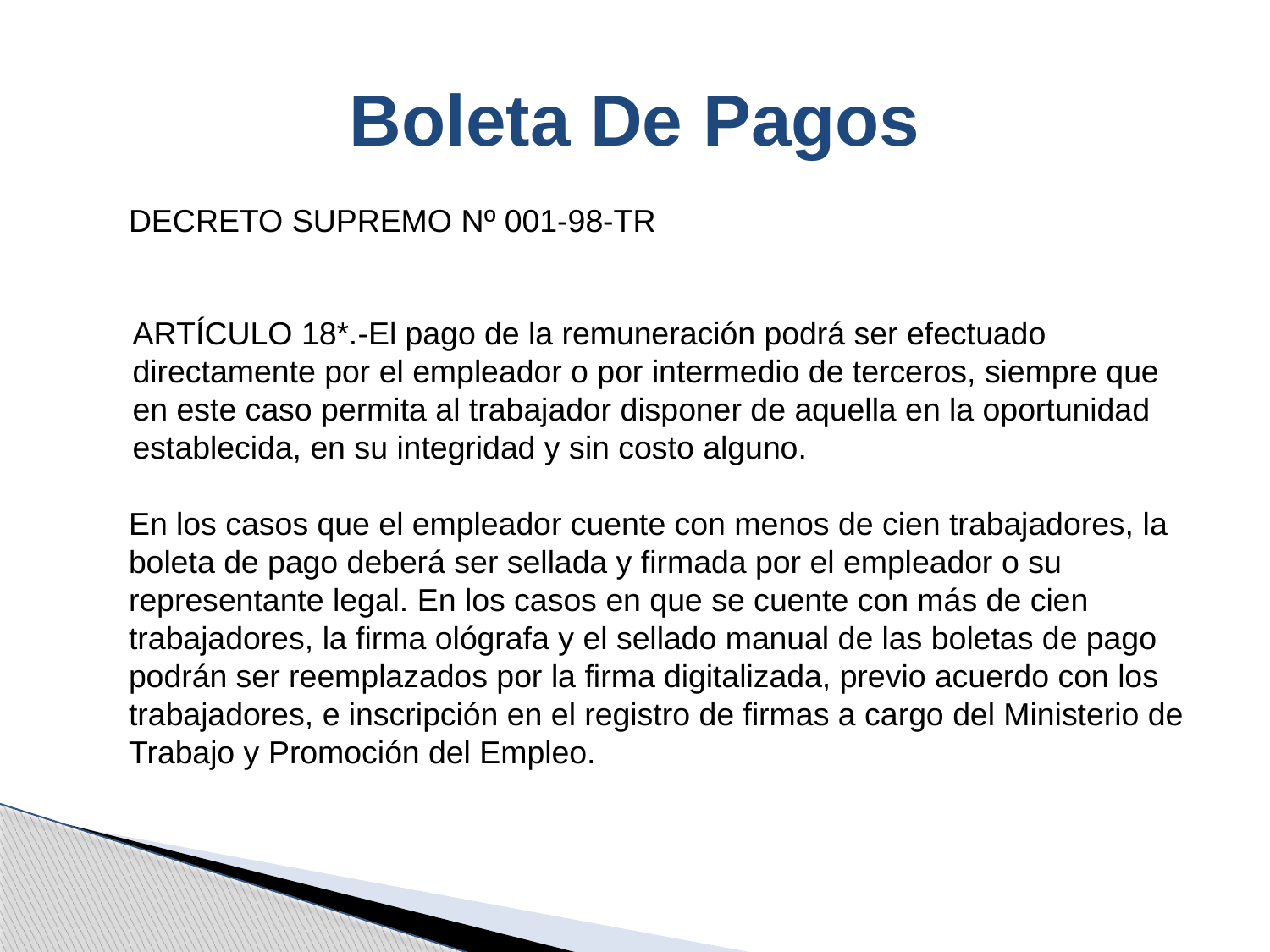

# Boleta De Pagos
DECRETO SUPREMO Nº 001-98-TR

ARTÍCULO 18*.-El pago de la remuneración podrá ser efectuado directamente por el empleador o por intermedio de terceros, siempre que en este caso permita al trabajador disponer de aquella en la oportunidad establecida, en su integridad y sin costo alguno.
En los casos que el empleador cuente con menos de cien trabajadores, la boleta de pago deberá ser sellada y firmada por el empleador o su representante legal. En los casos en que se cuente con más de cien trabajadores, la firma ológrafa y el sellado manual de las boletas de pago podrán ser reemplazados por la firma digitalizada, previo acuerdo con los trabajadores, e inscripción en el registro de firmas a cargo del Ministerio de Trabajo y Promoción del Empleo.